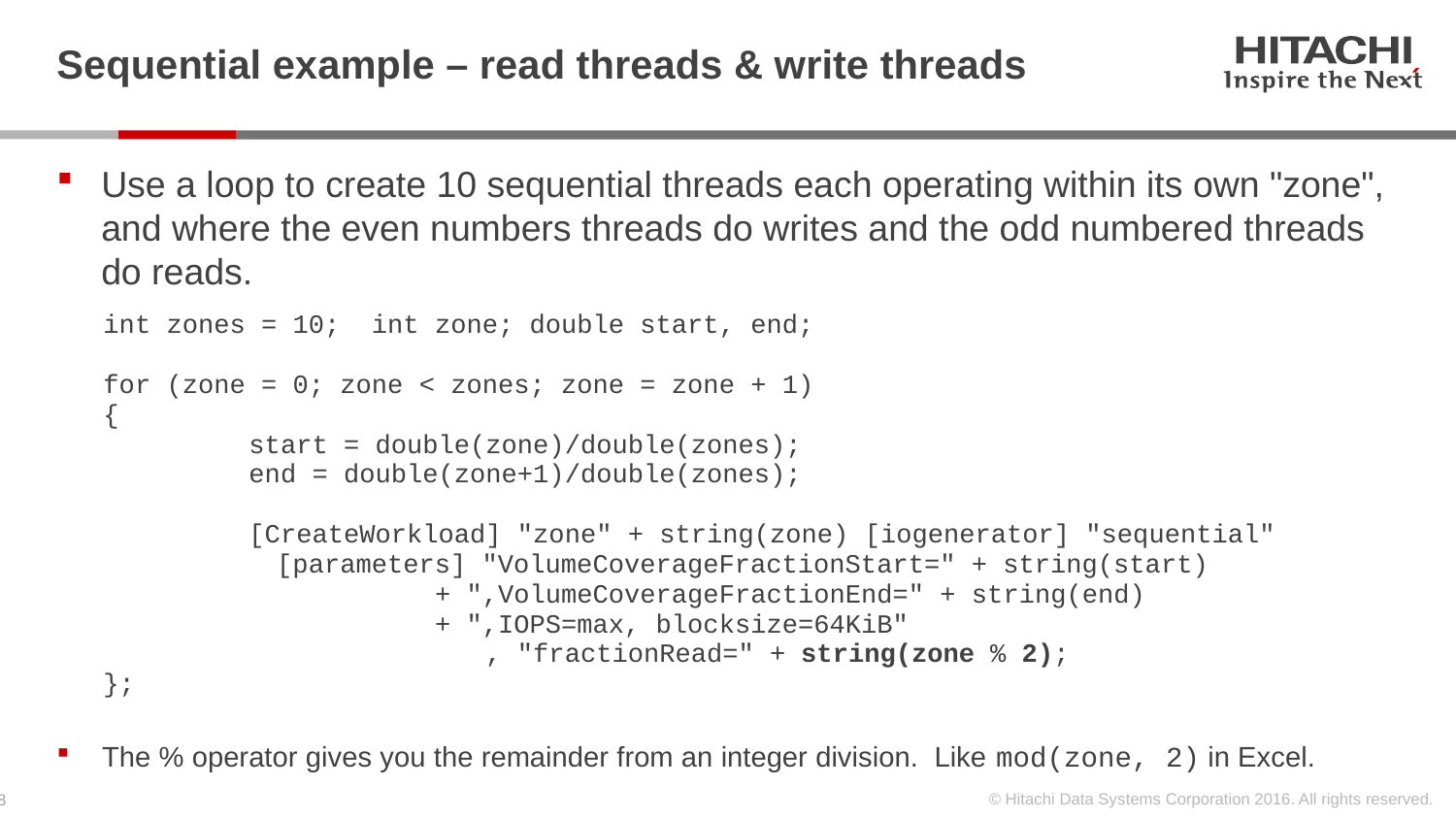

# Sequential example – read threads & write threads
Use a loop to create 10 sequential threads each operating within its own "zone", and where the even numbers threads do writes and the odd numbered threads do reads.
int zones = 10;  int zone; double start, end;
for (zone = 0; zone < zones; zone = zone + 1)
{
	start = double(zone)/double(zones);
	end = double(zone+1)/double(zones);
	[CreateWorkload] "zone" + string(zone) [iogenerator] "sequential"
           [parameters] "VolumeCoverageFractionStart=" + string(start)
                     + ",VolumeCoverageFractionEnd=" + string(end)
                     + ",IOPS=max, blocksize=64KiB"
	               , "fractionRead=" + string(zone % 2);
};
The % operator gives you the remainder from an integer division.  Like mod(zone, 2) in Excel.